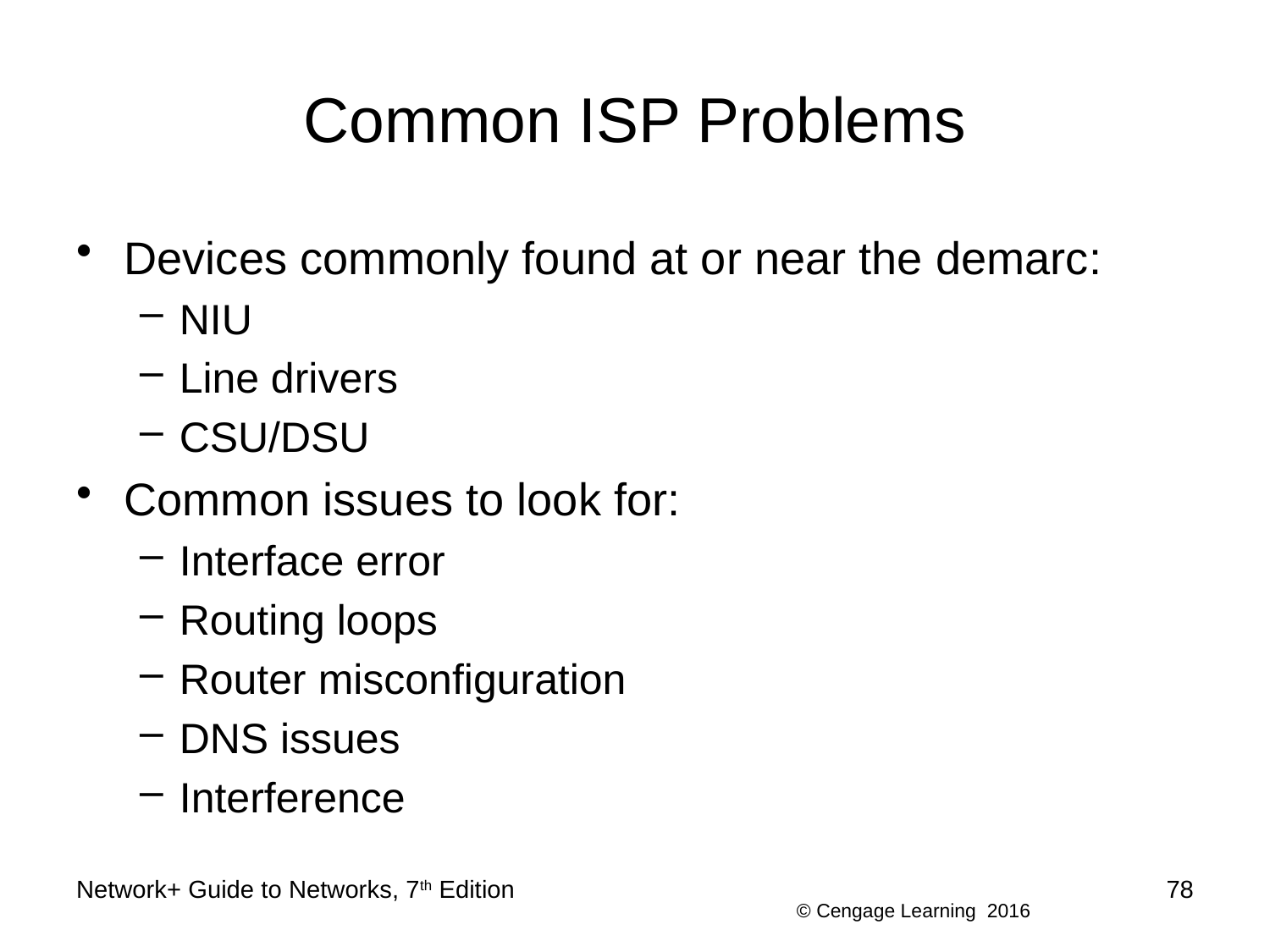

# Common ISP Problems
Devices commonly found at or near the demarc:
NIU
Line drivers
CSU/DSU
Common issues to look for:
Interface error
Routing loops
Router misconfiguration
DNS issues
Interference
Network+ Guide to Networks, 7th Edition
78